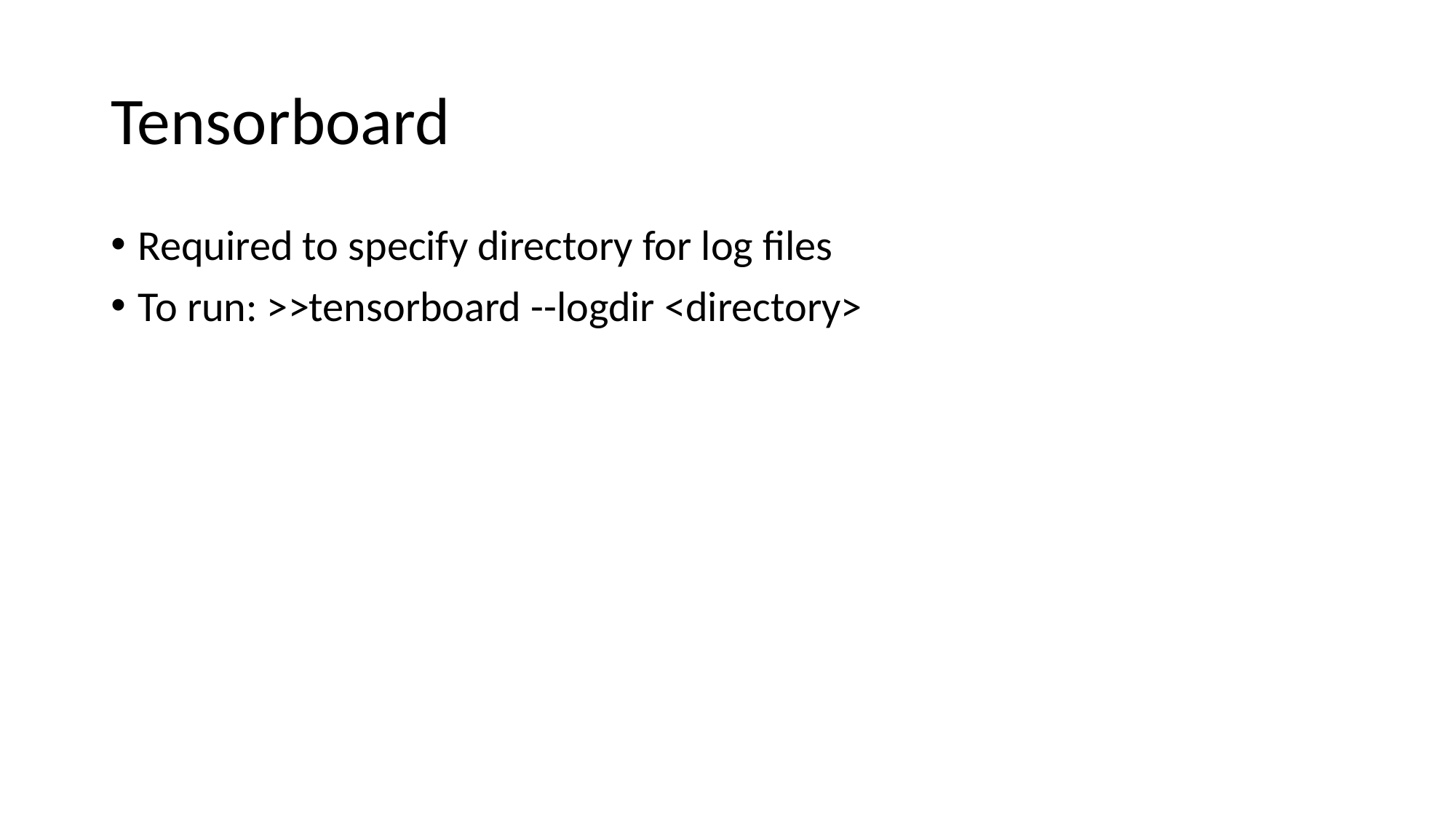

# Tensorboard
Required to specify directory for log files
To run: >>tensorboard --logdir <directory>